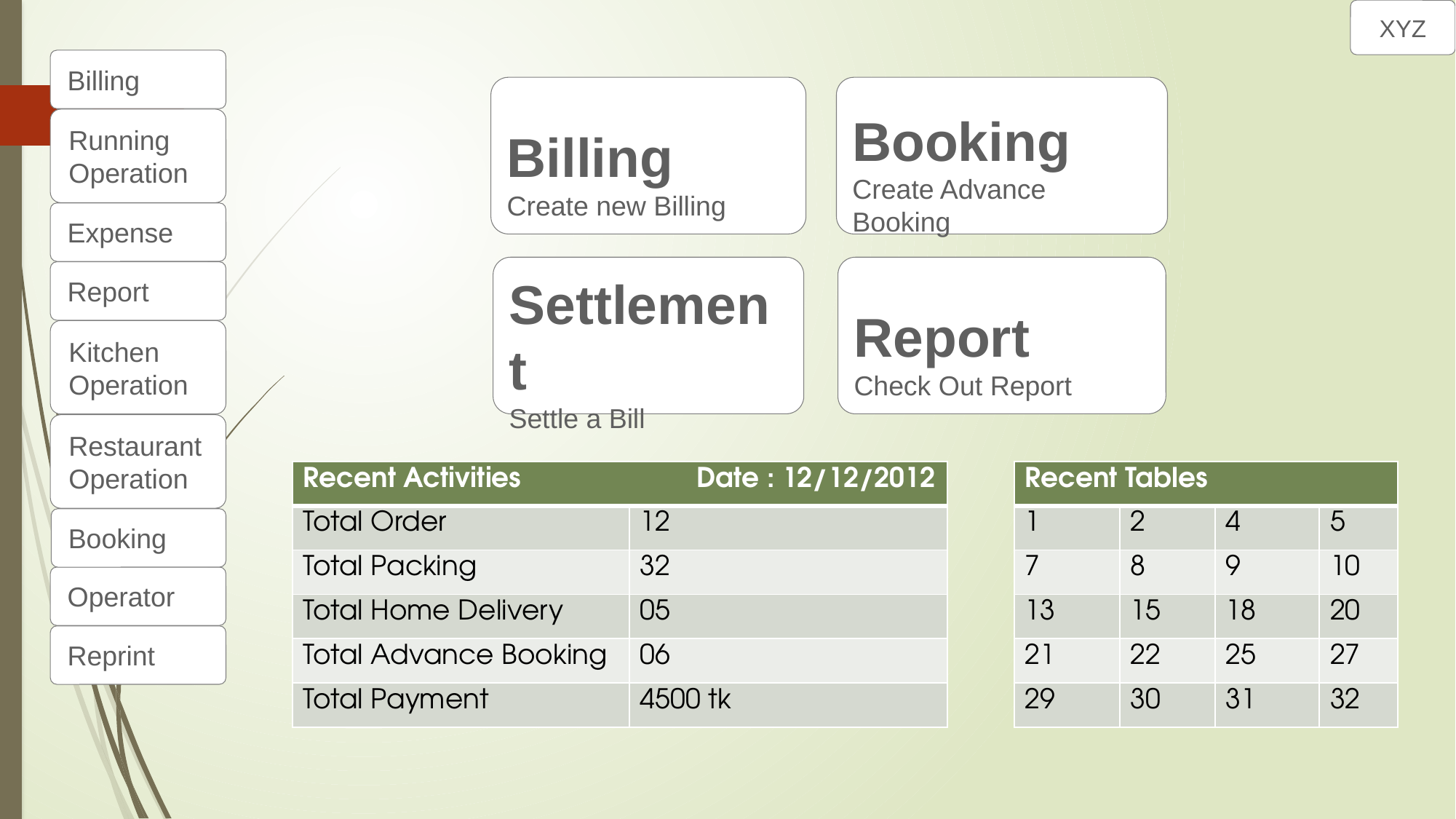

XYZ
Billing

Billing
Create new Billing

Booking
Create Advance Booking
Running
Operation
Expense

Settlement
Settle a Bill

Report
Check Out Report
Report
Kitchen
Operation
Restaurant
Operation
| Recent Activities Date : 12/12/2012 |  |
| --- | --- |
| Total Order | 12 |
| Total Packing | 32 |
| Total Home Delivery | 05 |
| Total Advance Booking | 06 |
| Total Payment | 4500 tk |
| Recent Tables |  |  |  |
| --- | --- | --- | --- |
| 1 | 2 | 4 | 5 |
| 7 | 8 | 9 | 10 |
| 13 | 15 | 18 | 20 |
| 21 | 22 | 25 | 27 |
| 29 | 30 | 31 | 32 |
Booking
Operator
Reprint